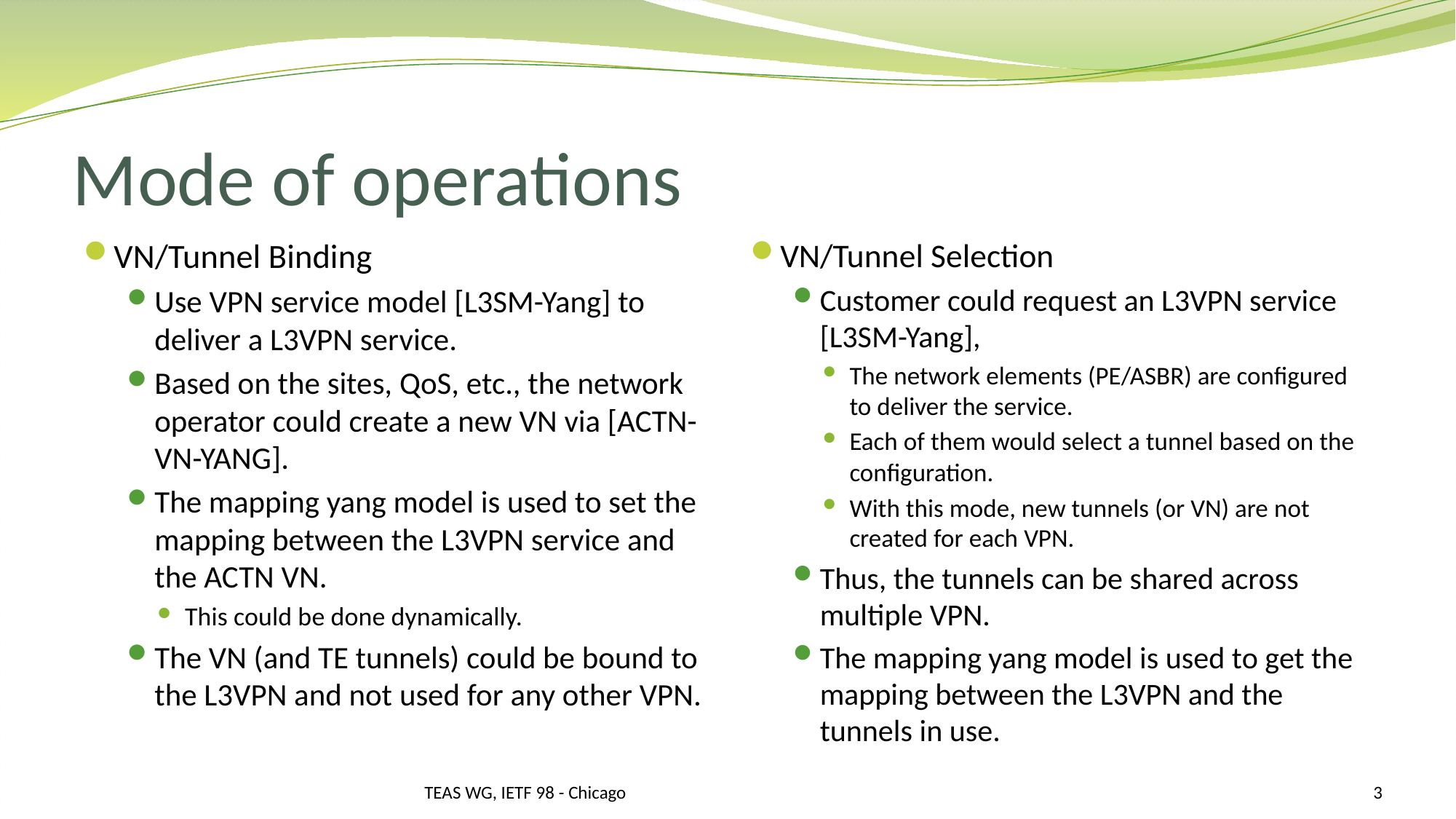

# Mode of operations
VN/Tunnel Binding
Use VPN service model [L3SM-Yang] to deliver a L3VPN service.
Based on the sites, QoS, etc., the network operator could create a new VN via [ACTN-VN-YANG].
The mapping yang model is used to set the mapping between the L3VPN service and the ACTN VN.
This could be done dynamically.
The VN (and TE tunnels) could be bound to the L3VPN and not used for any other VPN.
VN/Tunnel Selection
Customer could request an L3VPN service [L3SM-Yang],
The network elements (PE/ASBR) are configured to deliver the service.
Each of them would select a tunnel based on the configuration.
With this mode, new tunnels (or VN) are not created for each VPN.
Thus, the tunnels can be shared across multiple VPN.
The mapping yang model is used to get the mapping between the L3VPN and the tunnels in use.
TEAS WG, IETF 98 - Chicago
3